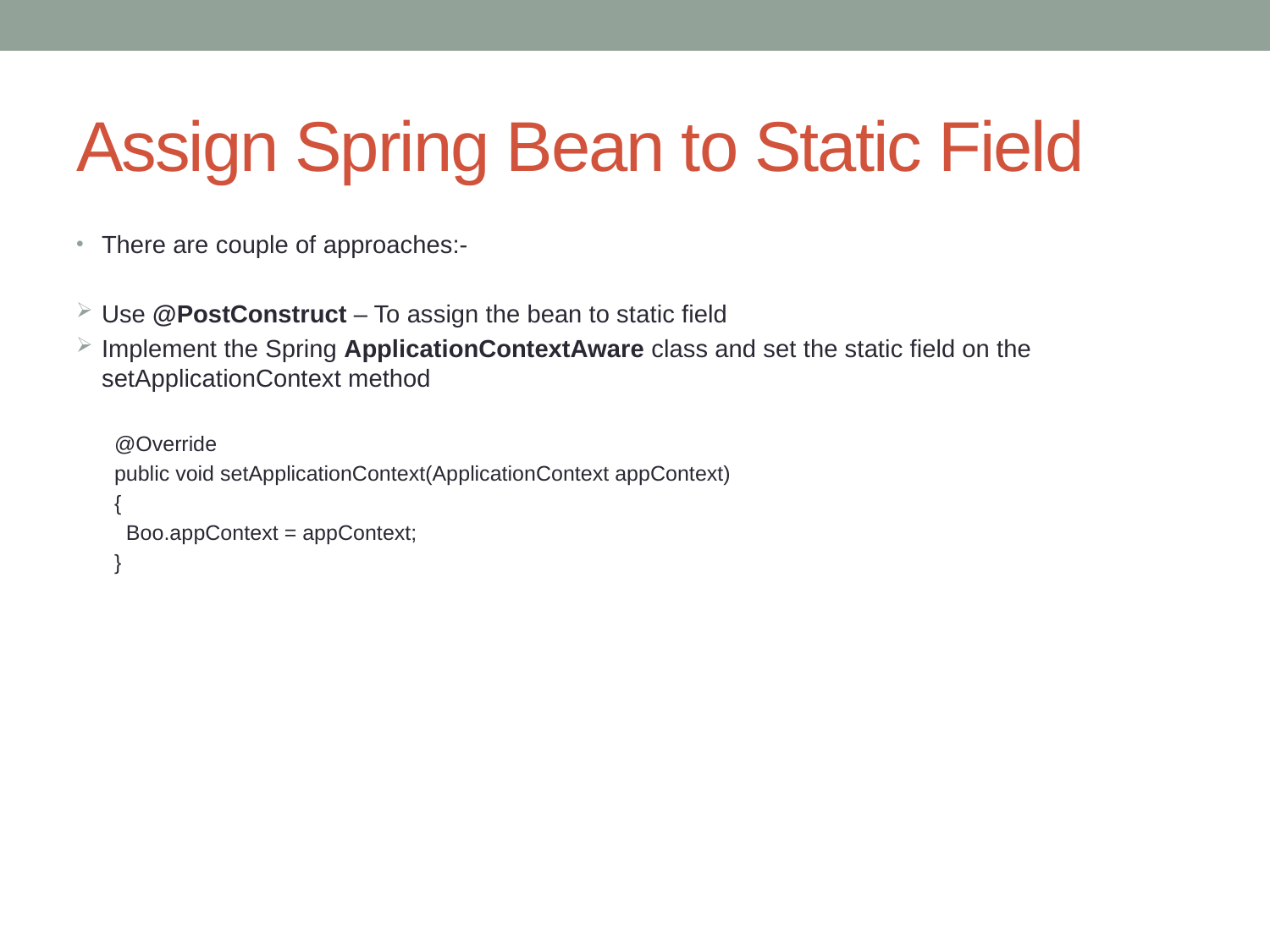

# Assign Spring Bean to Static Field
There are couple of approaches:-

Use @PostConstruct – To assign the bean to static field
Implement the Spring ApplicationContextAware class and set the static field on the setApplicationContext method

@Override
public void setApplicationContext(ApplicationContext appContext)
{
  Boo.appContext = appContext;
}